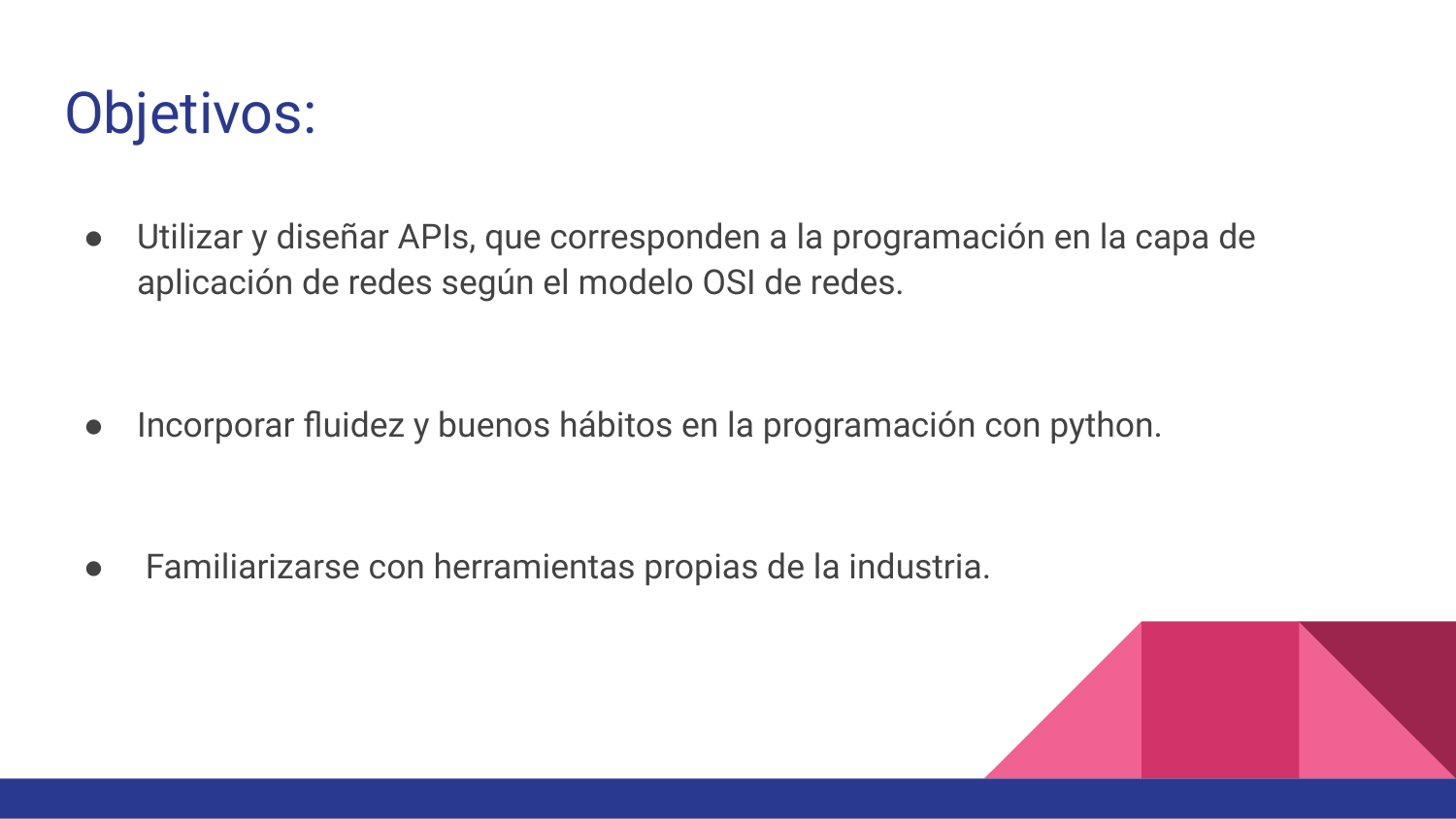

# Objetivos:
Utilizar y diseñar APIs, que corresponden a la programación en la capa de aplicación de redes según el modelo OSI de redes.

Incorporar fluidez y buenos hábitos en la programación con python.

 Familiarizarse con herramientas propias de la industria.